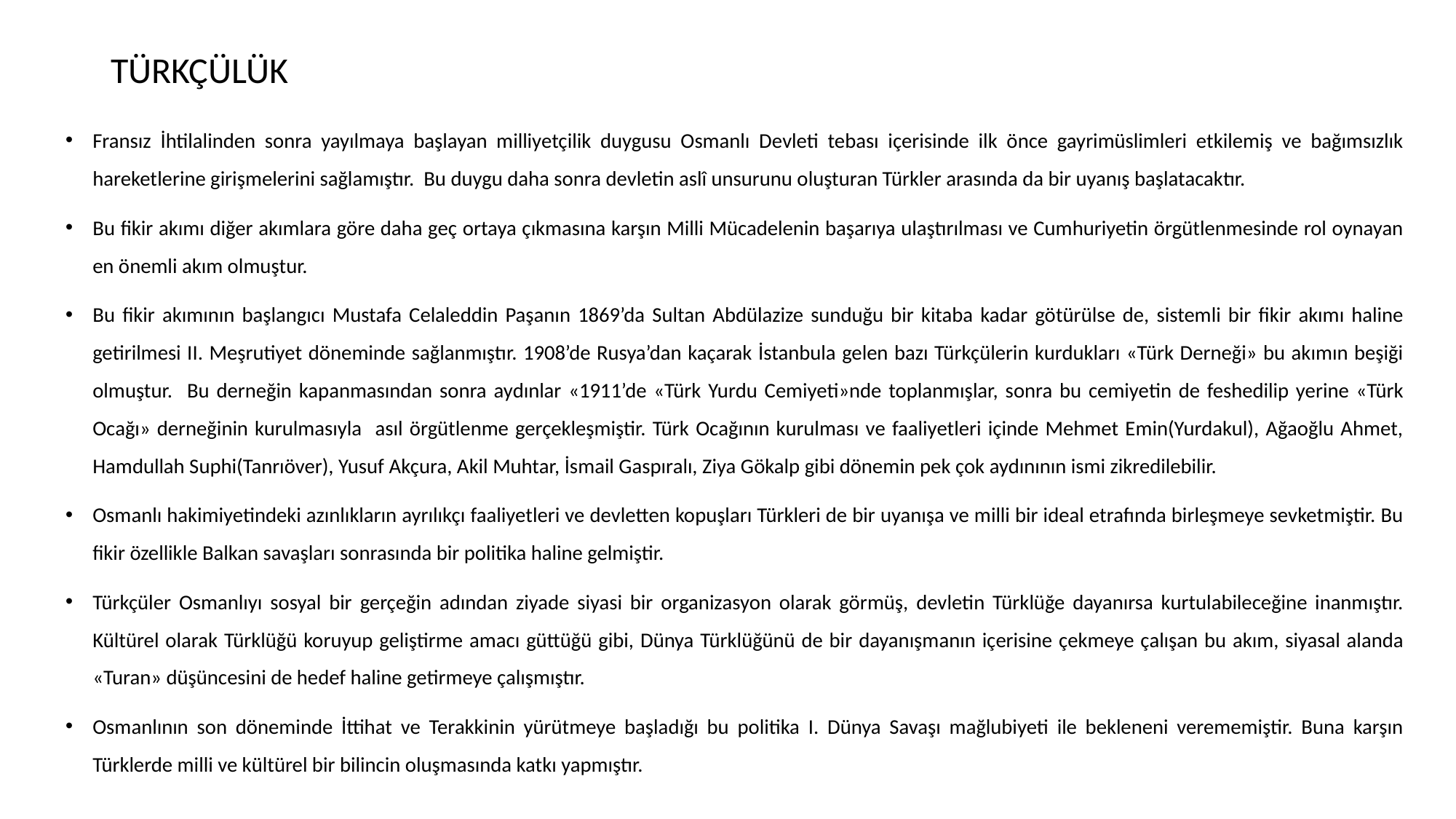

# TÜRKÇÜLÜK
Fransız İhtilalinden sonra yayılmaya başlayan milliyetçilik duygusu Osmanlı Devleti tebası içerisinde ilk önce gayrimüslimleri etkilemiş ve bağımsızlık hareketlerine girişmelerini sağlamıştır.  Bu duygu daha sonra devletin aslî unsurunu oluşturan Türkler arasında da bir uyanış başlatacaktır.
Bu fikir akımı diğer akımlara göre daha geç ortaya çıkmasına karşın Milli Mücadelenin başarıya ulaştırılması ve Cumhuriyetin örgütlenmesinde rol oynayan en önemli akım olmuştur.
Bu fikir akımının başlangıcı Mustafa Celaleddin Paşanın 1869’da Sultan Abdülazize sunduğu bir kitaba kadar götürülse de, sistemli bir fikir akımı haline getirilmesi II. Meşrutiyet döneminde sağlanmıştır. 1908’de Rusya’dan kaçarak İstanbula gelen bazı Türkçülerin kurdukları «Türk Derneği» bu akımın beşiği olmuştur.  Bu derneğin kapanmasından sonra aydınlar «1911’de «Türk Yurdu Cemiyeti»nde toplanmışlar, sonra bu cemiyetin de feshedilip yerine «Türk Ocağı» derneğinin kurulmasıyla  asıl örgütlenme gerçekleşmiştir. Türk Ocağının kurulması ve faaliyetleri içinde Mehmet Emin(Yurdakul), Ağaoğlu Ahmet, Hamdullah Suphi(Tanrıöver), Yusuf Akçura, Akil Muhtar, İsmail Gaspıralı, Ziya Gökalp gibi dönemin pek çok aydınının ismi zikredilebilir.
Osmanlı hakimiyetindeki azınlıkların ayrılıkçı faaliyetleri ve devletten kopuşları Türkleri de bir uyanışa ve milli bir ideal etrafında birleşmeye sevketmiştir. Bu fikir özellikle Balkan savaşları sonrasında bir politika haline gelmiştir.
Türkçüler Osmanlıyı sosyal bir gerçeğin adından ziyade siyasi bir organizasyon olarak görmüş, devletin Türklüğe dayanırsa kurtulabileceğine inanmıştır. Kültürel olarak Türklüğü koruyup geliştirme amacı güttüğü gibi, Dünya Türklüğünü de bir dayanışmanın içerisine çekmeye çalışan bu akım, siyasal alanda «Turan» düşüncesini de hedef haline getirmeye çalışmıştır.
Osmanlının son döneminde İttihat ve Terakkinin yürütmeye başladığı bu politika I. Dünya Savaşı mağlubiyeti ile bekleneni verememiştir. Buna karşın Türklerde milli ve kültürel bir bilincin oluşmasında katkı yapmıştır.